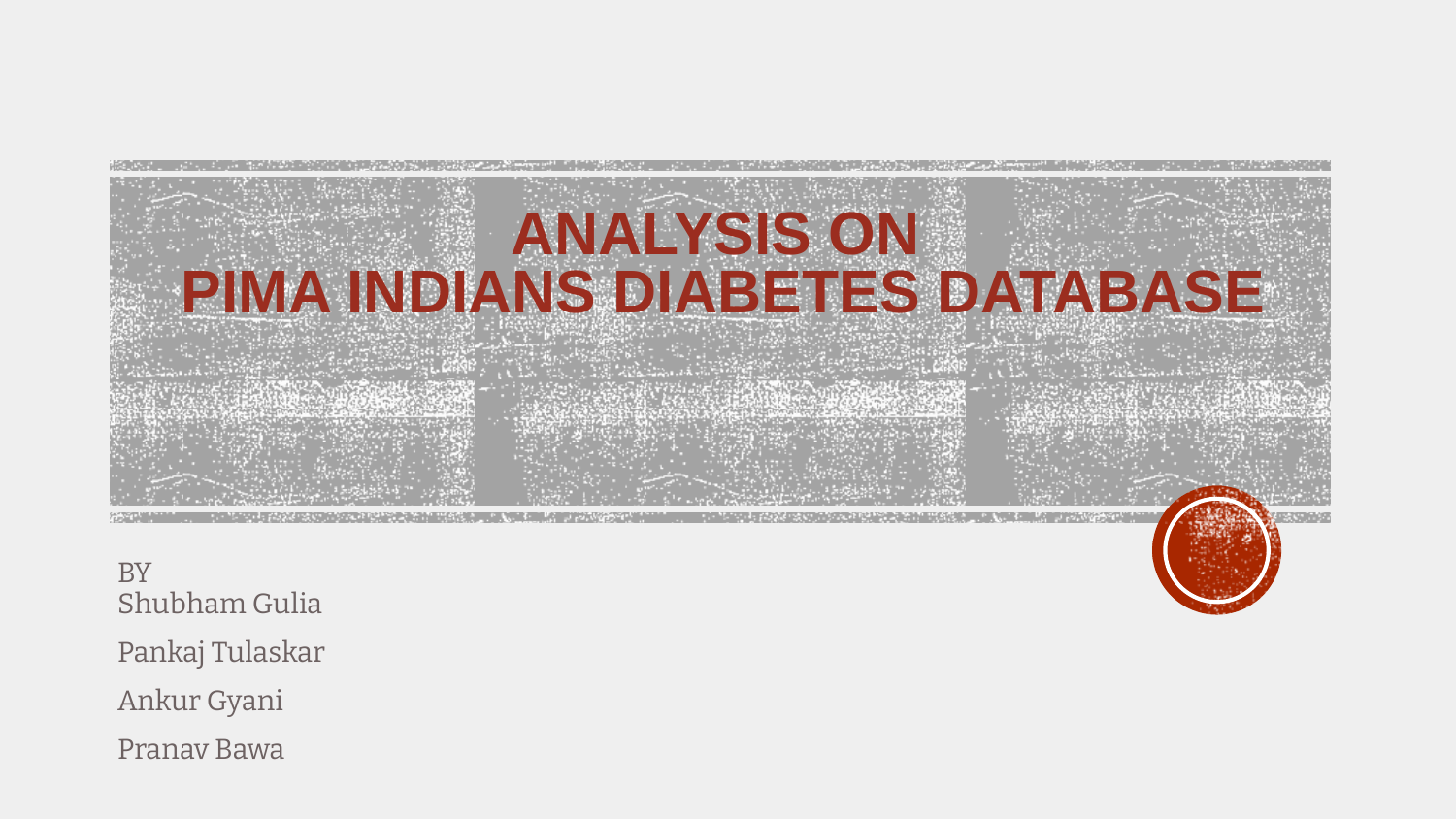

# ANALYSIS ON PIMA INDIANS DIABETES DATABASE

BY
Shubham Gulia
Pankaj Tulaskar
Ankur Gyani
Pranav Bawa